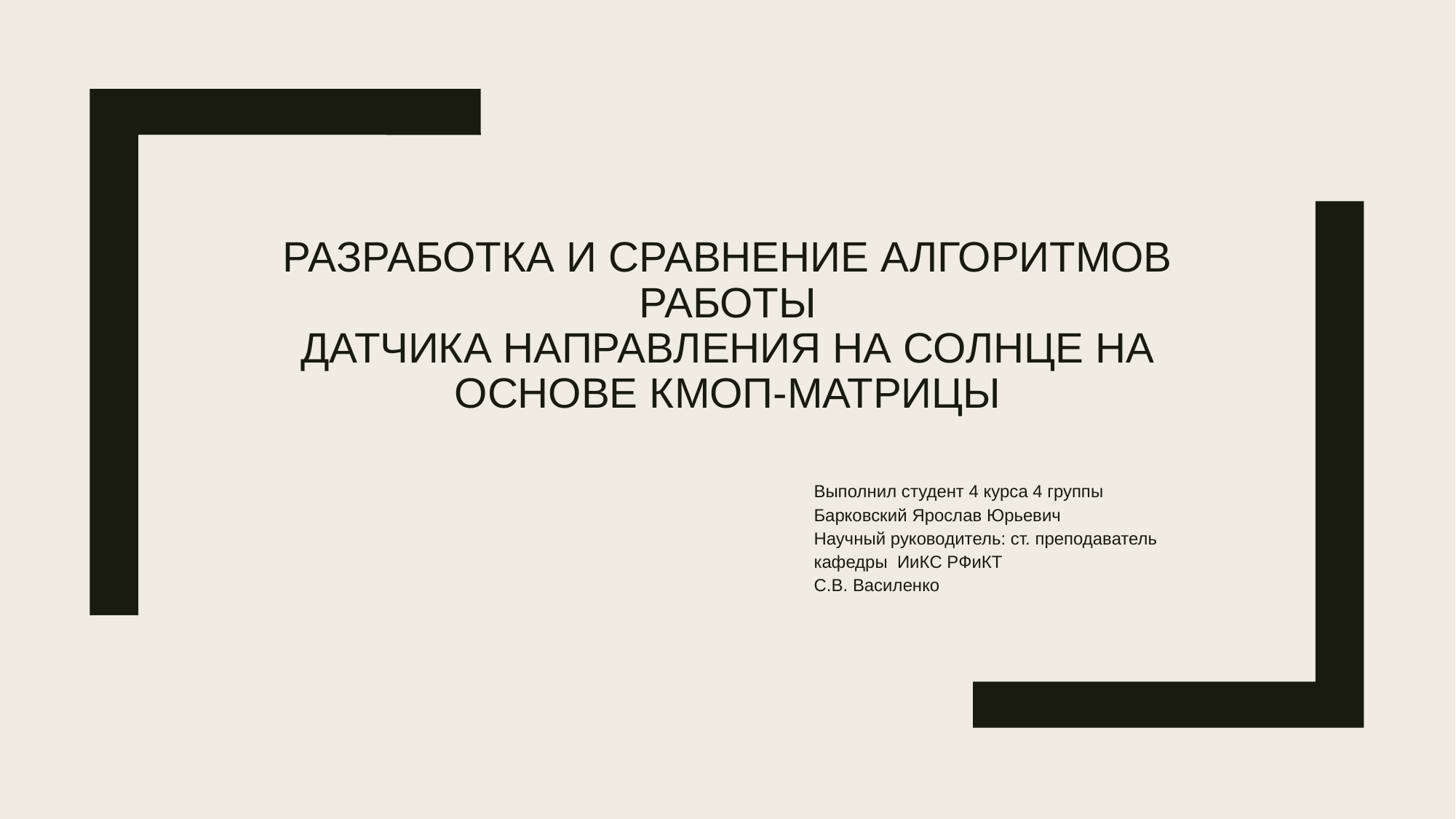

# РАЗРАБОТКА И СРАВНЕНИЕ АЛГОРИТМОВ РАБОТЫ ДАТЧИКА НАПРАВЛЕНИЯ НА СОЛНЦЕ НА ОСНОВЕ КМОП-МАТРИЦЫ
Выполнил студент 4 курса 4 группы
Барковский Ярослав Юрьевич
Научный руководитель: ст. преподаватель
кафедры  ИиКС РФиКТ 
С.В. Василенко